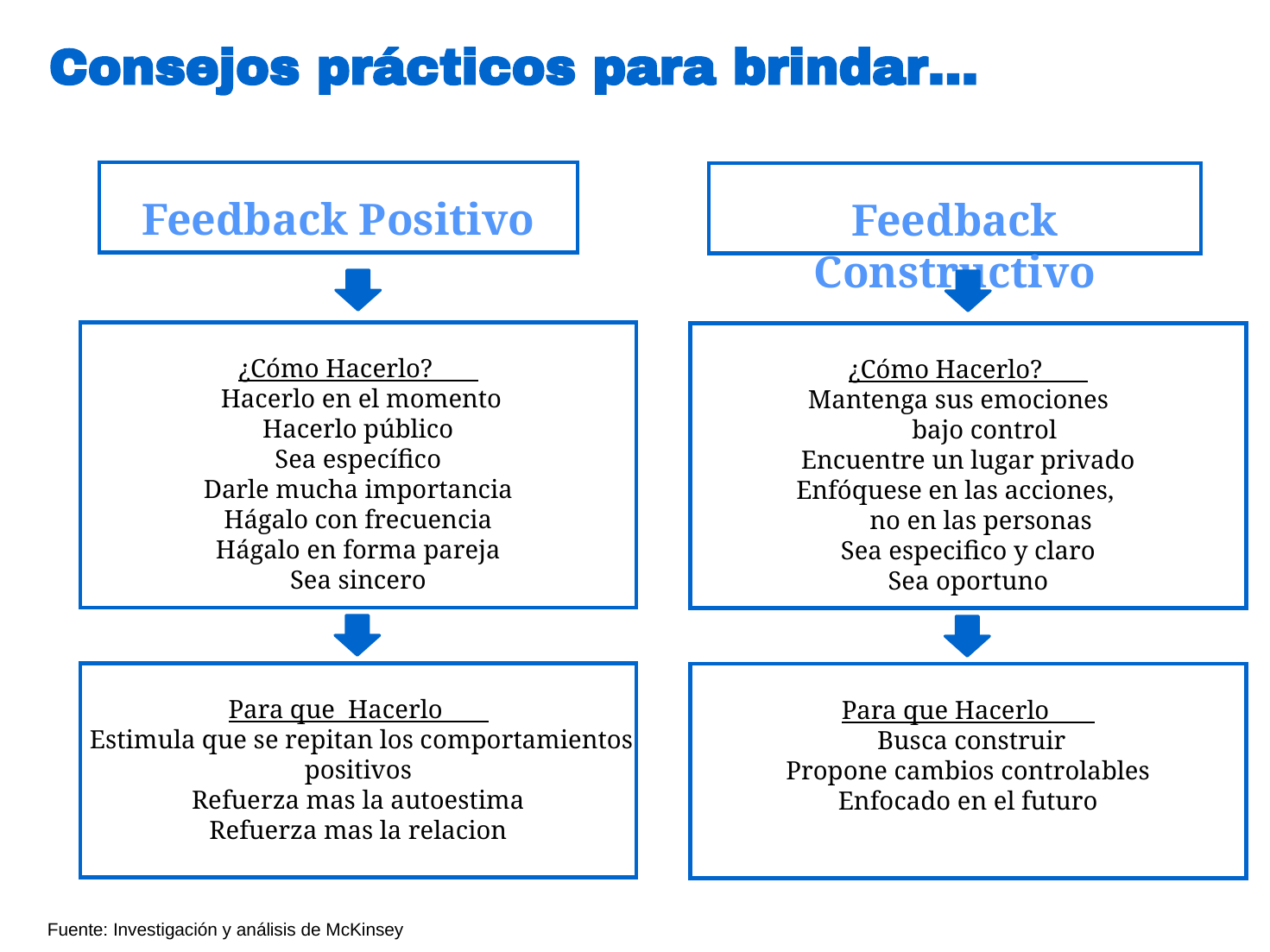

# Consejos prácticos para brindar…

Feedback Positivo

Feedback Constructivo

¿Cómo Hacerlo?
 Hacerlo en el momento
Hacerlo público
Sea específico
Darle mucha importancia
Hágalo con frecuencia
Hágalo en forma pareja
Sea sincero

¿Cómo Hacerlo?
 Mantenga sus emociones
     bajo control
Encuentre un lugar privado
Enfóquese en las acciones,
     no en las personas
Sea especifico y claro
Sea oportuno

Para que  Hacerlo
 Estimula que se repitan los comportamientos positivos
Refuerza mas la autoestima
Refuerza mas la relacion

Para que Hacerlo
 Busca construir
Propone cambios controlables
Enfocado en el futuro
Fuente: Investigación y análisis de McKinsey